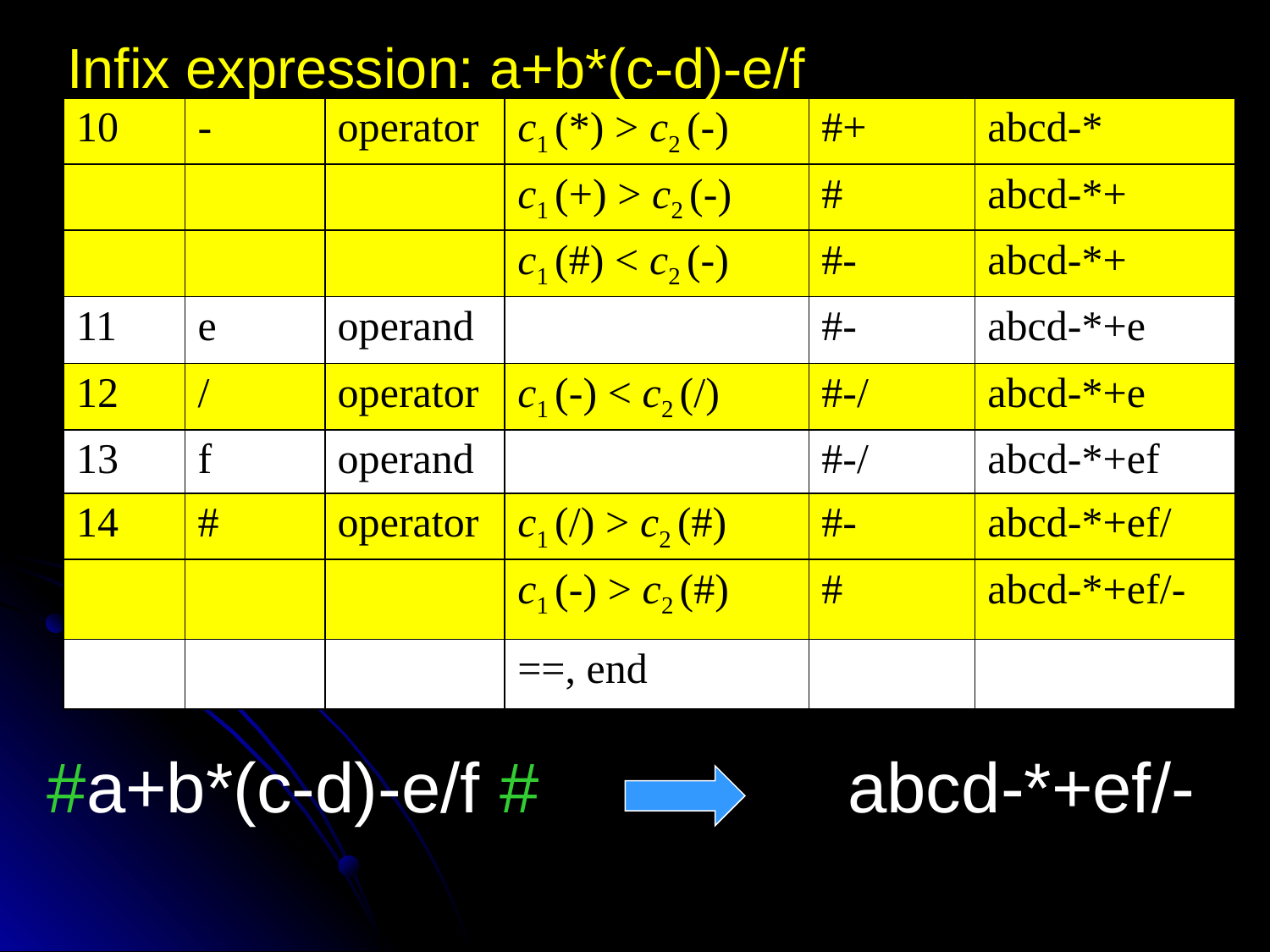

Infix expression: a+b*(c-d)-e/f
| 10 | - | operator | c1 (\*) > c2 (-) | #+ | abcd-\* |
| --- | --- | --- | --- | --- | --- |
|  |  |  | c1 (+) > c2 (-) | # | abcd-\*+ |
|  |  |  | c1 (#) < c2 (-) | #- | abcd-\*+ |
| 11 | e | operand |  | #- | abcd-\*+e |
| 12 | / | operator | c1 (-) < c2 (/) | #-/ | abcd-\*+e |
| 13 | f | operand |  | #-/ | abcd-\*+ef |
| 14 | # | operator | c1 (/) > c2 (#) | #- | abcd-\*+ef/ |
|  |  |  | c1 (-) > c2 (#) | # | abcd-\*+ef/- |
|  |  |  | ==, end |  |  |
#a+b*(c-d)-e/f #	 	      abcd-*+ef/-